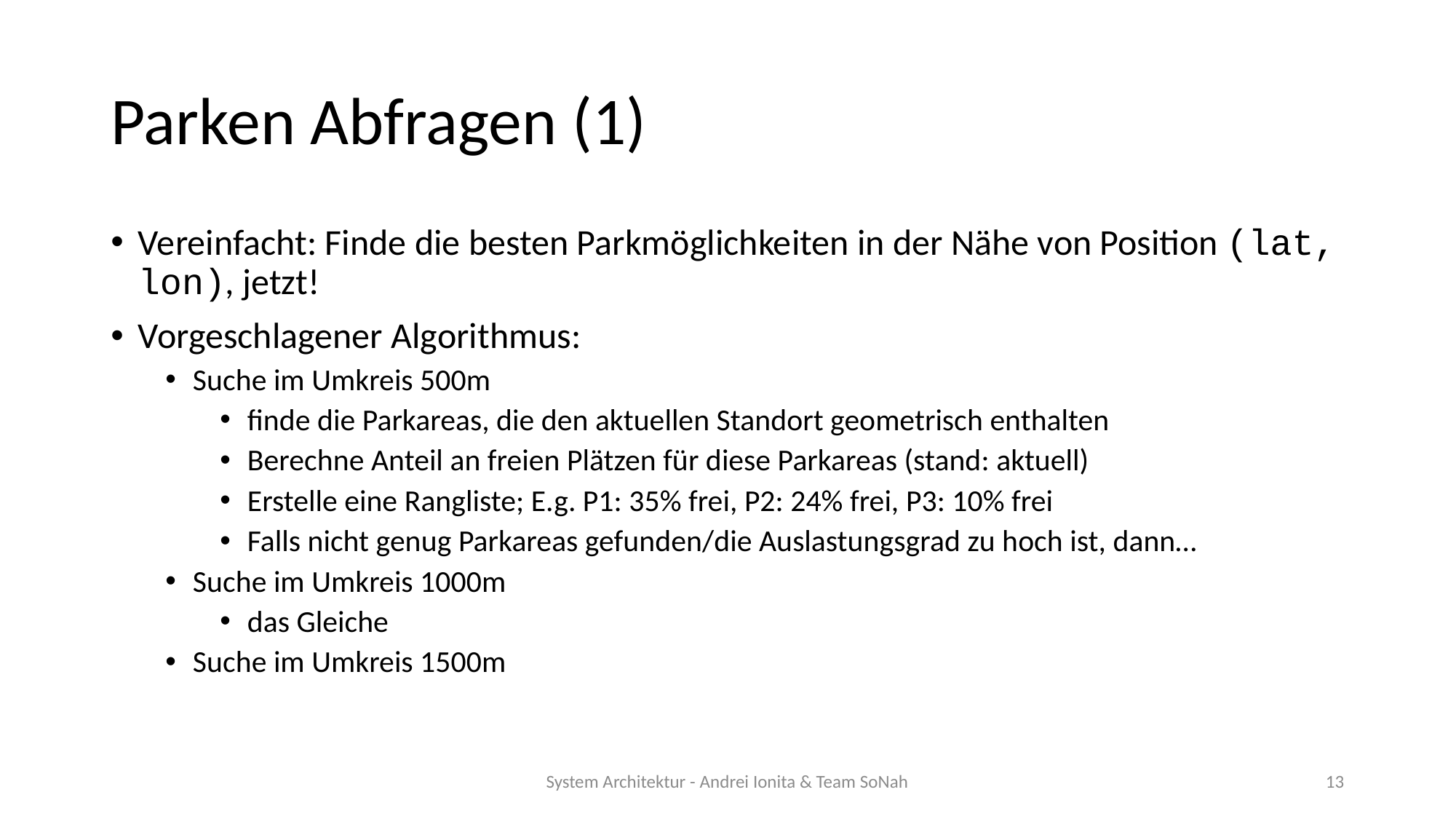

# Parken Abfragen (1)
Vereinfacht: Finde die besten Parkmöglichkeiten in der Nähe von Position (lat, lon), jetzt!
Vorgeschlagener Algorithmus:
Suche im Umkreis 500m
finde die Parkareas, die den aktuellen Standort geometrisch enthalten
Berechne Anteil an freien Plätzen für diese Parkareas (stand: aktuell)
Erstelle eine Rangliste; E.g. P1: 35% frei, P2: 24% frei, P3: 10% frei
Falls nicht genug Parkareas gefunden/die Auslastungsgrad zu hoch ist, dann…
Suche im Umkreis 1000m
das Gleiche
Suche im Umkreis 1500m

System Architektur - Andrei Ionita & Team SoNah
13